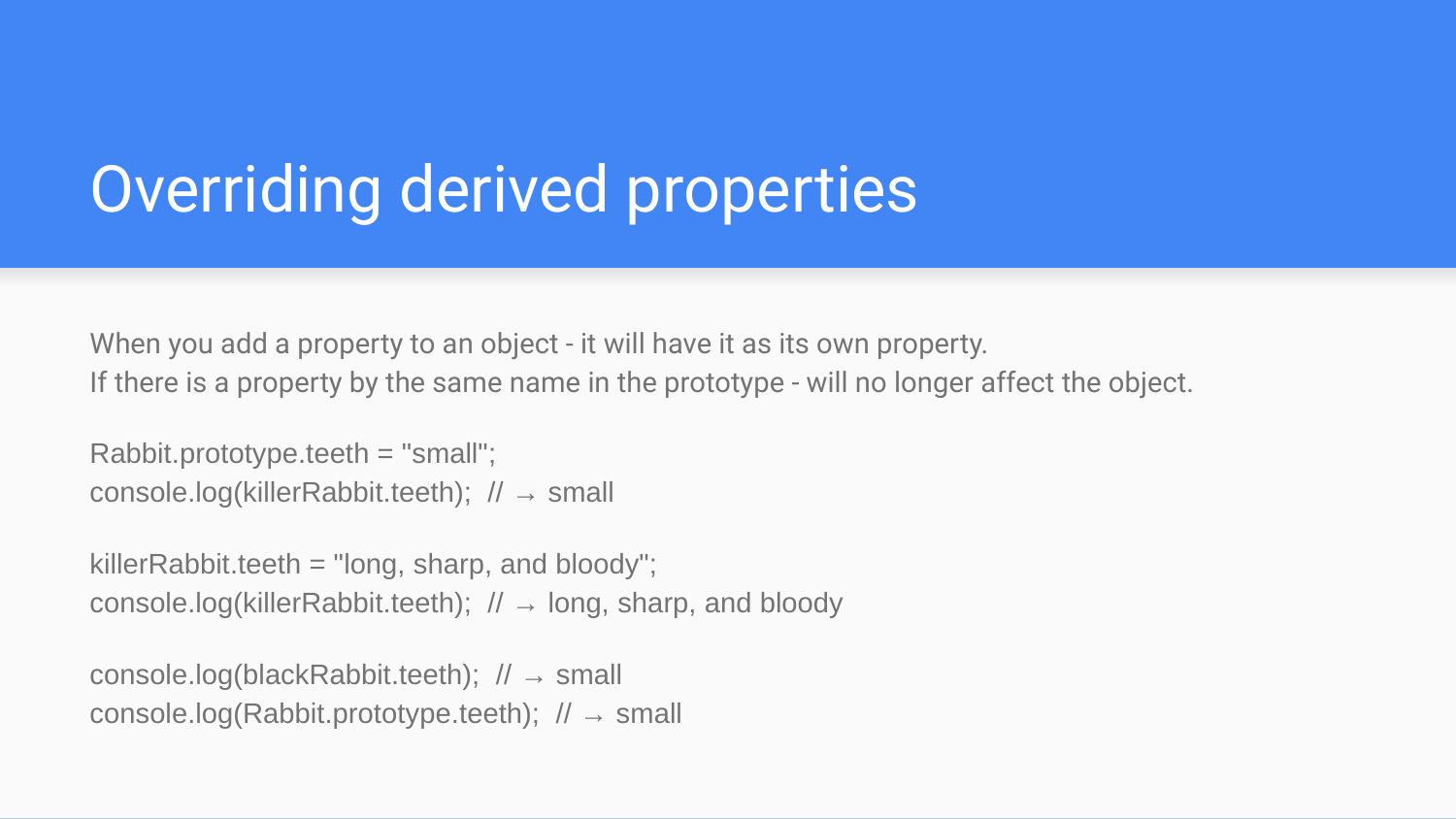

# Overriding derived properties
When you add a property to an object - it will have it as its own property.
If there is a property by the same name in the prototype - will no longer affect the object.
Rabbit.prototype.teeth = "small";
console.log(killerRabbit.teeth);  // → small
killerRabbit.teeth = "long, sharp, and bloody";
console.log(killerRabbit.teeth);  // → long, sharp, and bloody
console.log(blackRabbit.teeth);  // → small
console.log(Rabbit.prototype.teeth);  // → small